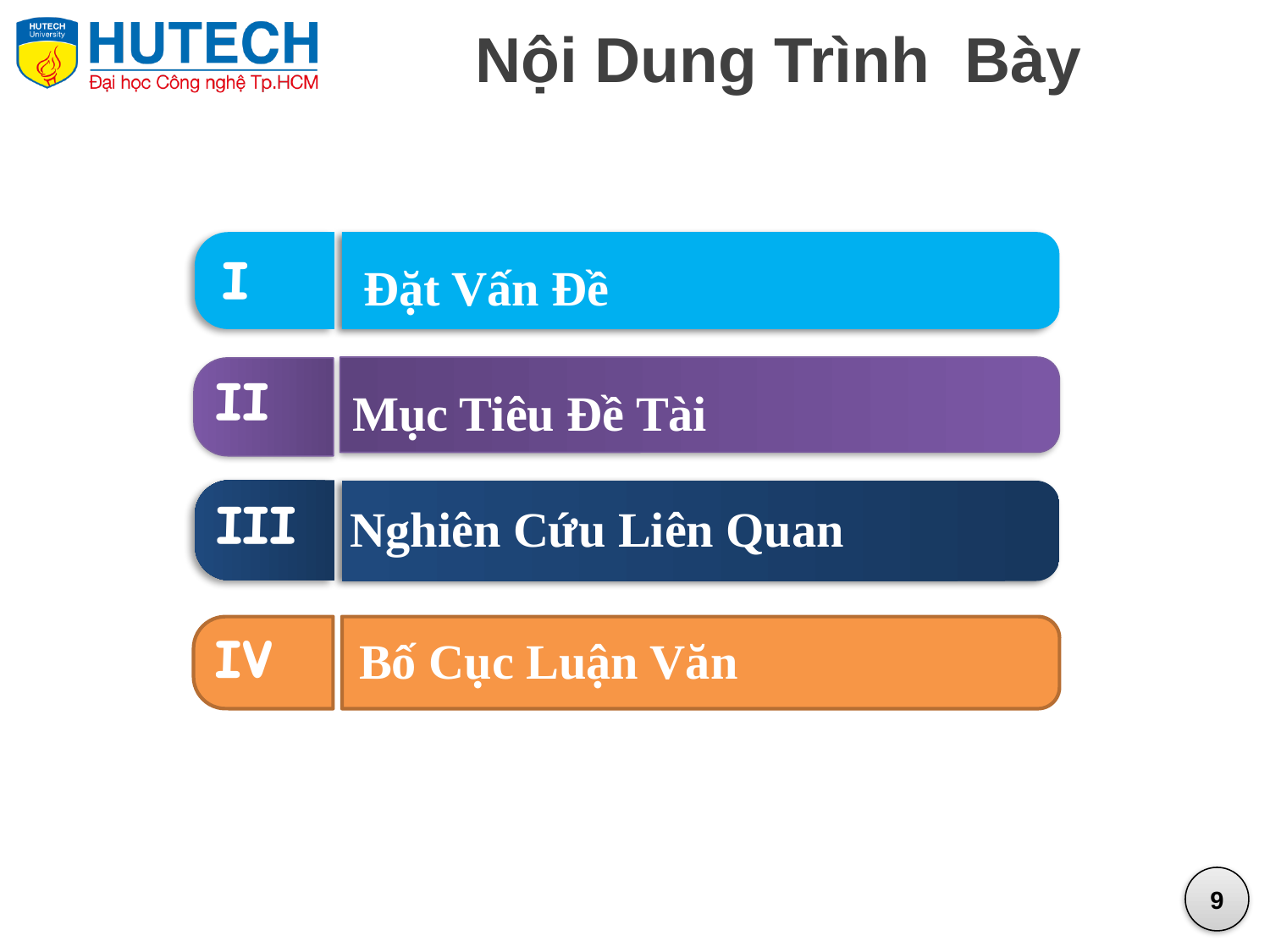

Nội Dung Trình  Bày

I
Đặt Vấn Đề

II
Mục Tiêu Đề Tài

III
Nghiên Cứu Liên Quan

IV
Bố Cục Luận Văn
9